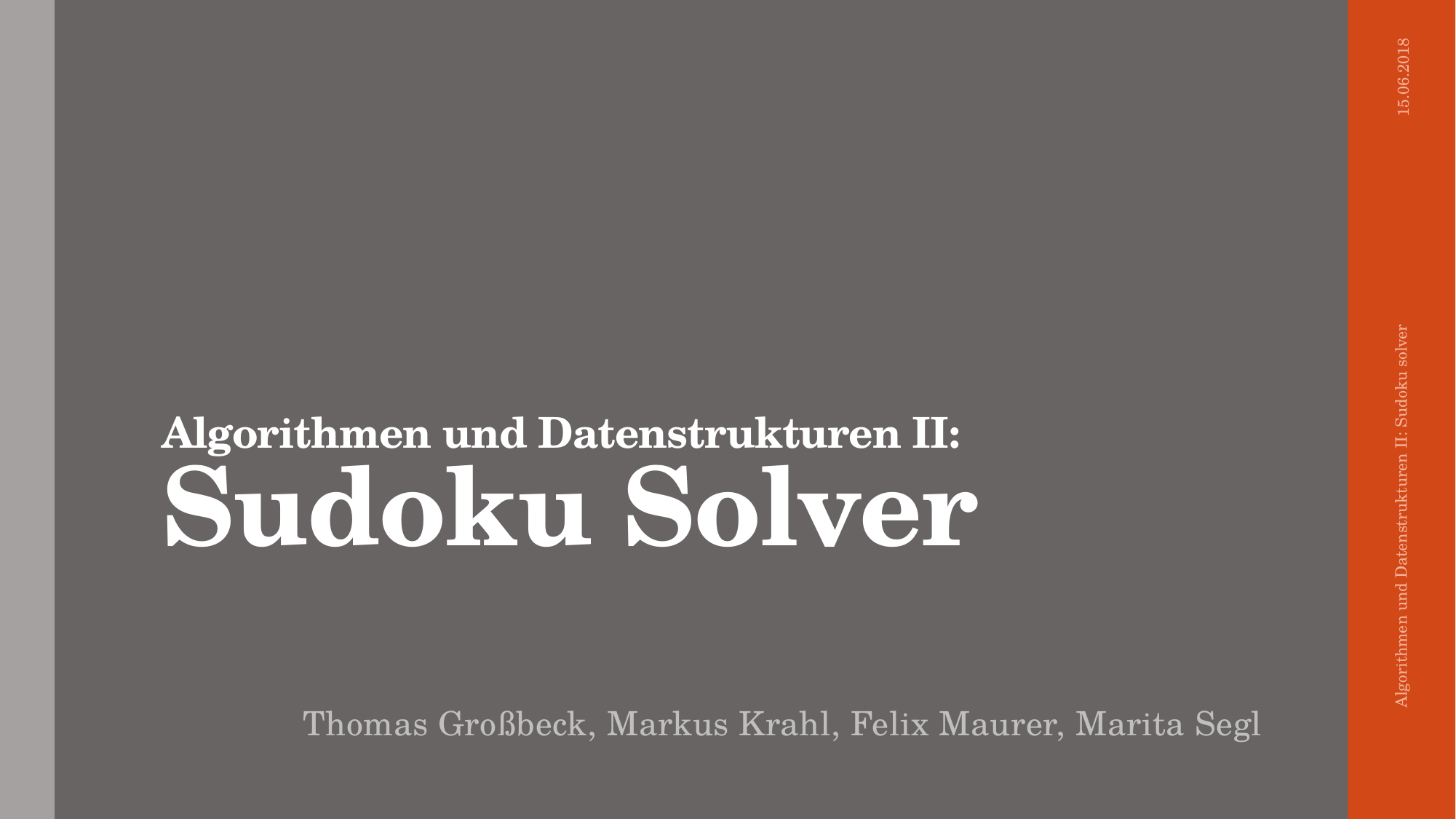

# Algorithmen und Datenstrukturen II: Sudoku Solver
15.06.2018
Algorithmen und Datenstrukturen II: Sudoku solver

Thomas Großbeck, Markus Krahl, Felix Maurer, Marita Segl